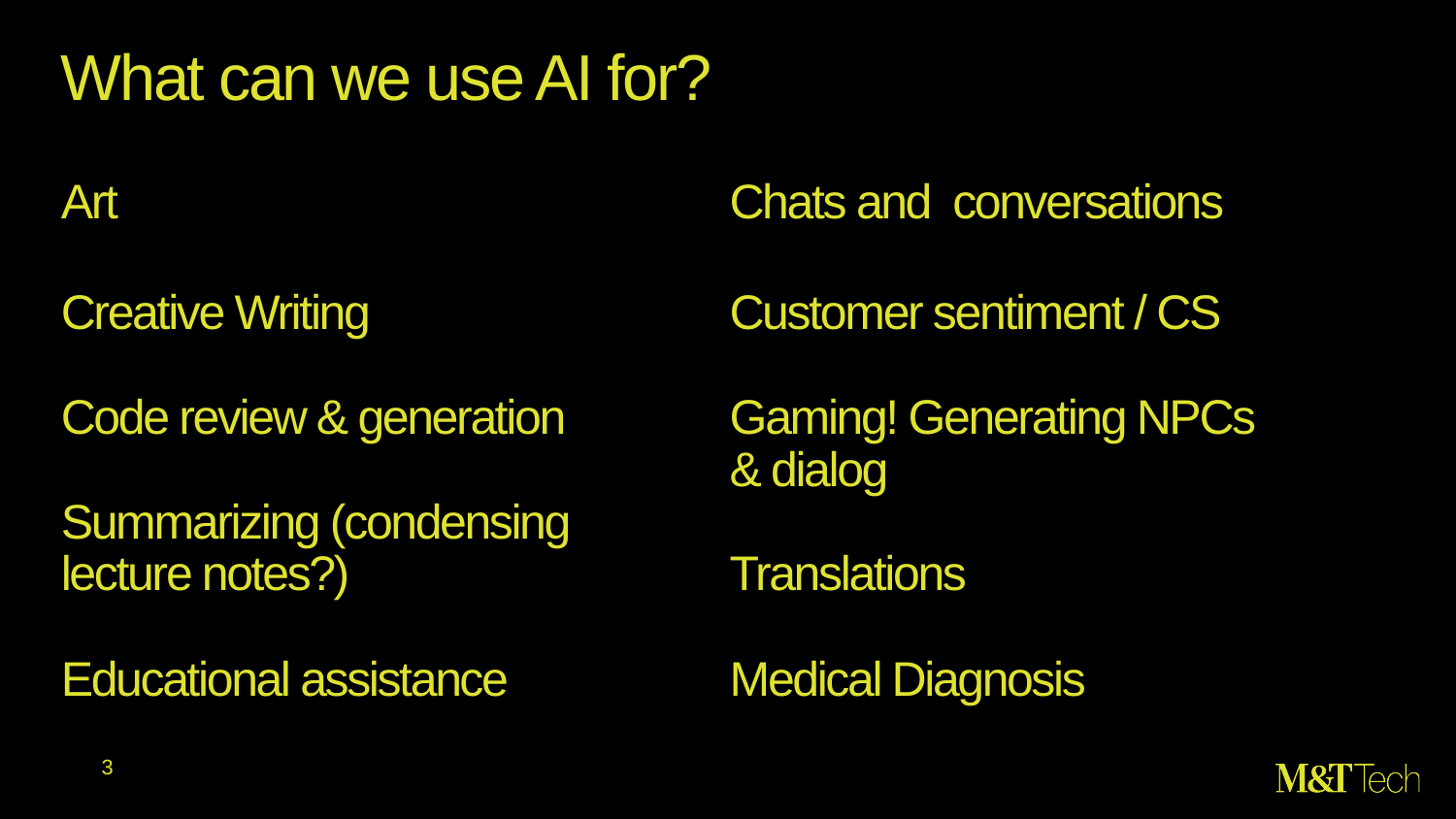

What can we use AI for?
Art
Creative Writing
Code review & generation
Summarizing (condensing lecture notes?)

Educational assistance

Chats and  conversations
Customer sentiment / CS
Gaming! Generating NPCs & dialog
Translations

Medical Diagnosis
3